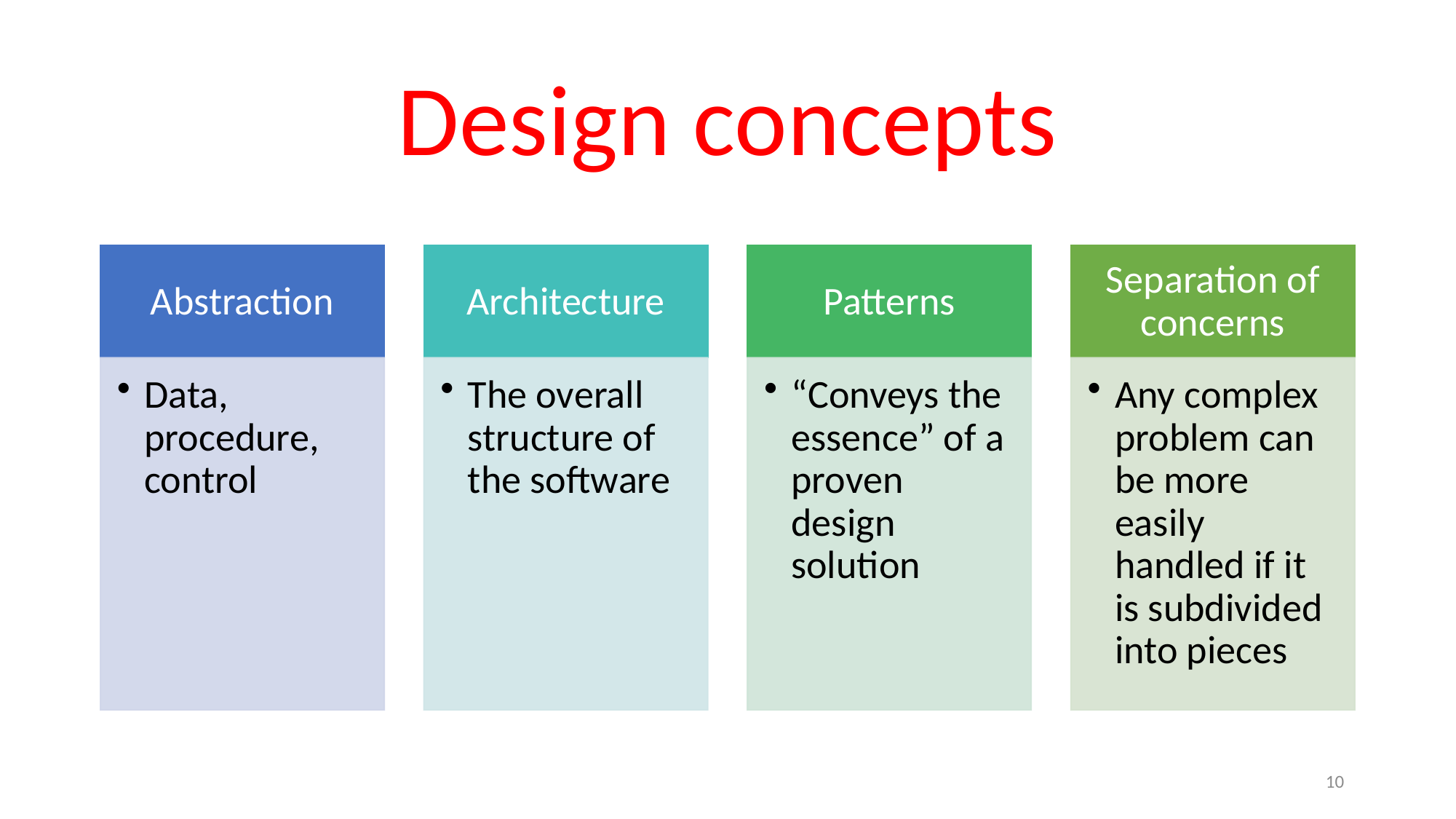

# Design concepts
Abstraction
Data, procedure, control
Architecture
The overall structure of the software
Patterns
“Conveys the essence” of a proven design solution
Separation of concerns
Any complex problem can be more easily handled if it is subdivided into pieces
10